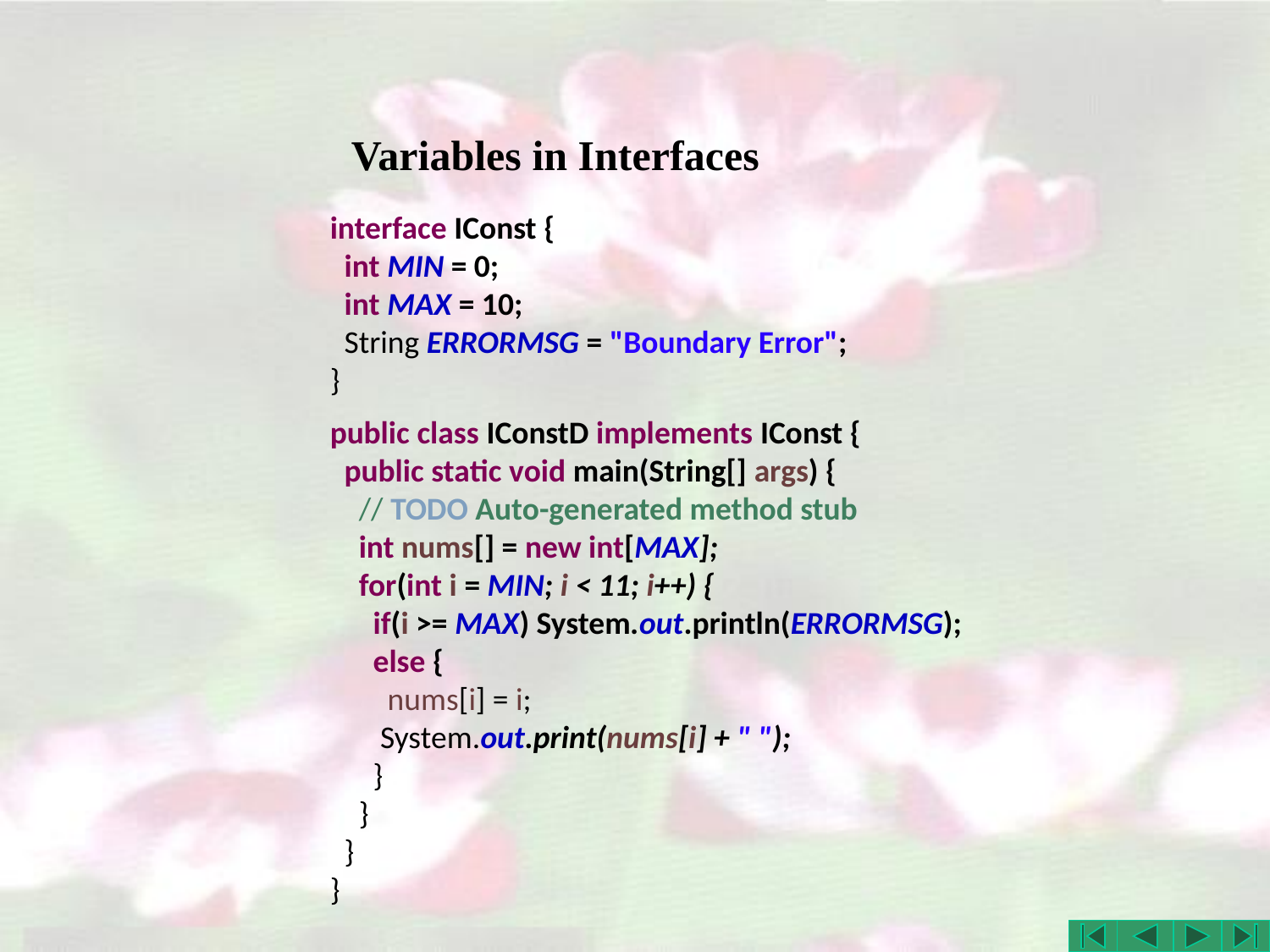

# Variables in Interfaces
interface IConst {
  int MIN = 0;
  int MAX = 10;
  String ERRORMSG = "Boundary Error";
}
public class IConstD implements IConst {
  public static void main(String[] args) {
    // TODO Auto-generated method stub
    int nums[] = new int[MAX];
    for(int i = MIN; i < 11; i++) {
      if(i >= MAX) System.out.println(ERRORMSG);
      else {
        nums[i] = i;
       System.out.print(nums[i] + " ");
      }
    }
  }
}